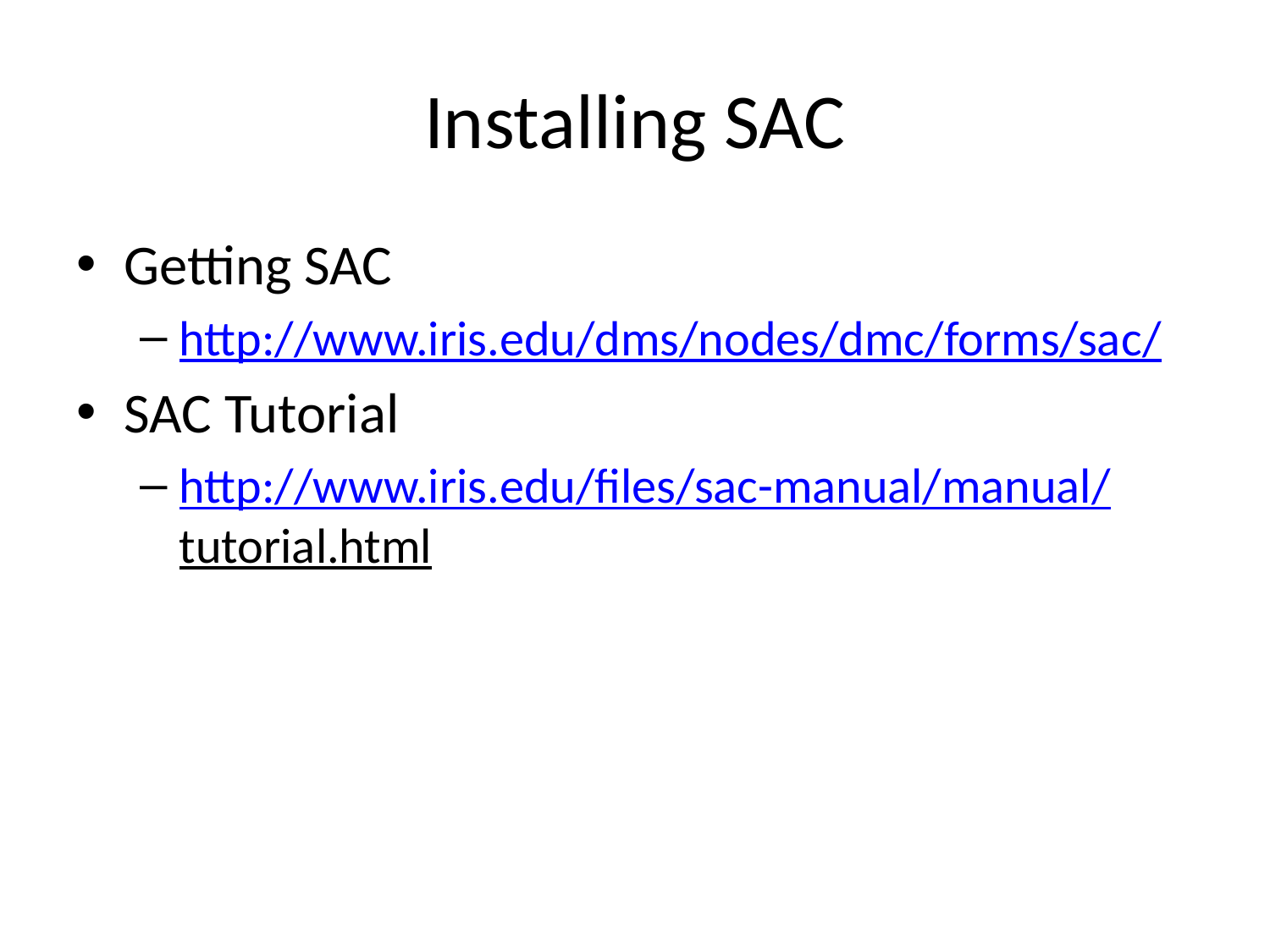

# Installing SAC
Getting SAC
http://www.iris.edu/dms/nodes/dmc/forms/sac/
SAC Tutorial
http://www.iris.edu/files/sac-manual/manual/tutorial.html